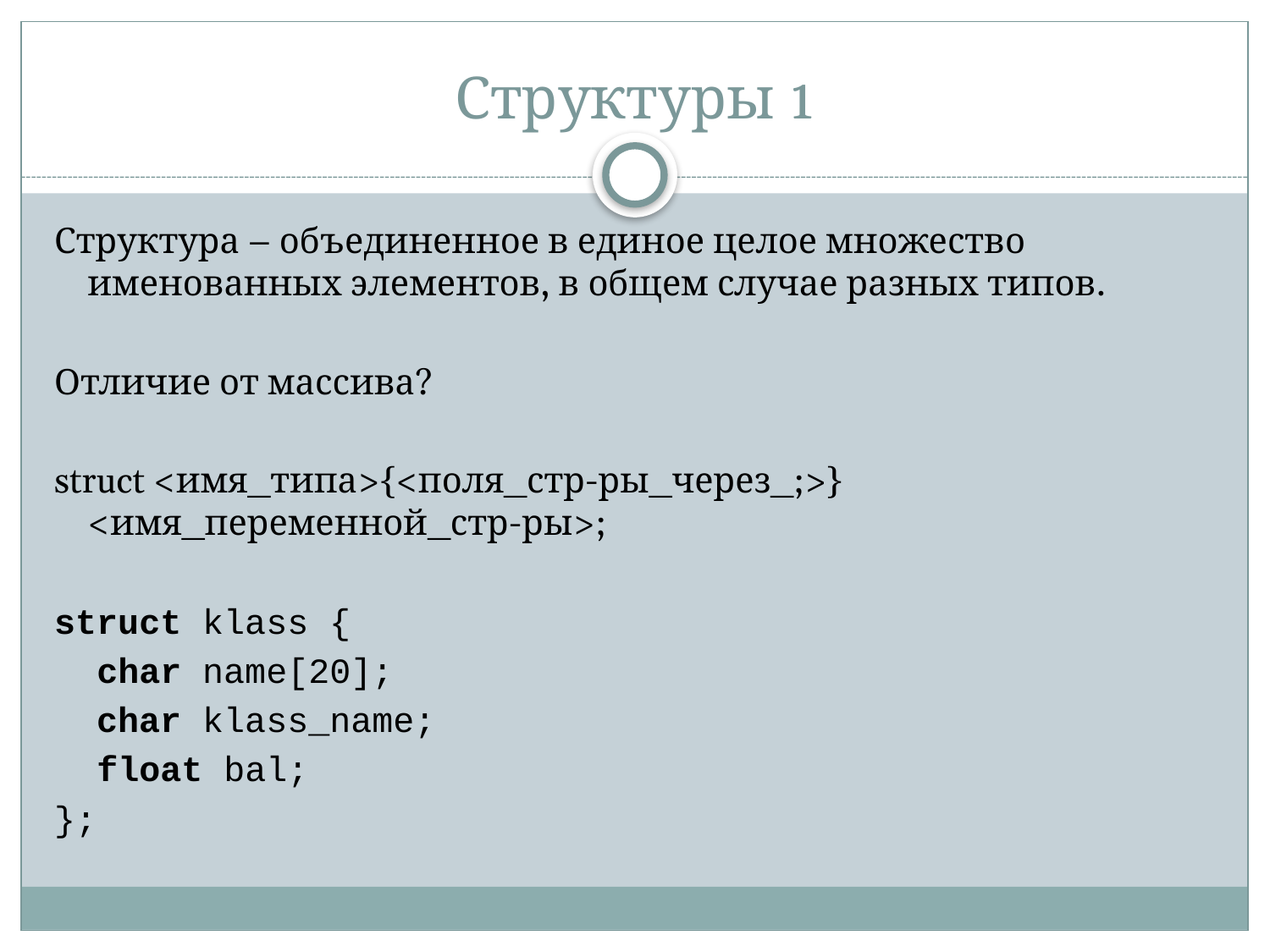

# Структуры 1
Структура – объединенное в единое целое множество именованных элементов, в общем случае разных типов.

Отличие от массива?

struct <имя_типа>{<поля_стр-ры_через_;>} <имя_переменной_стр-ры>;

struct klass {
  char name[20];
  char klass_name;
  float bal;
};